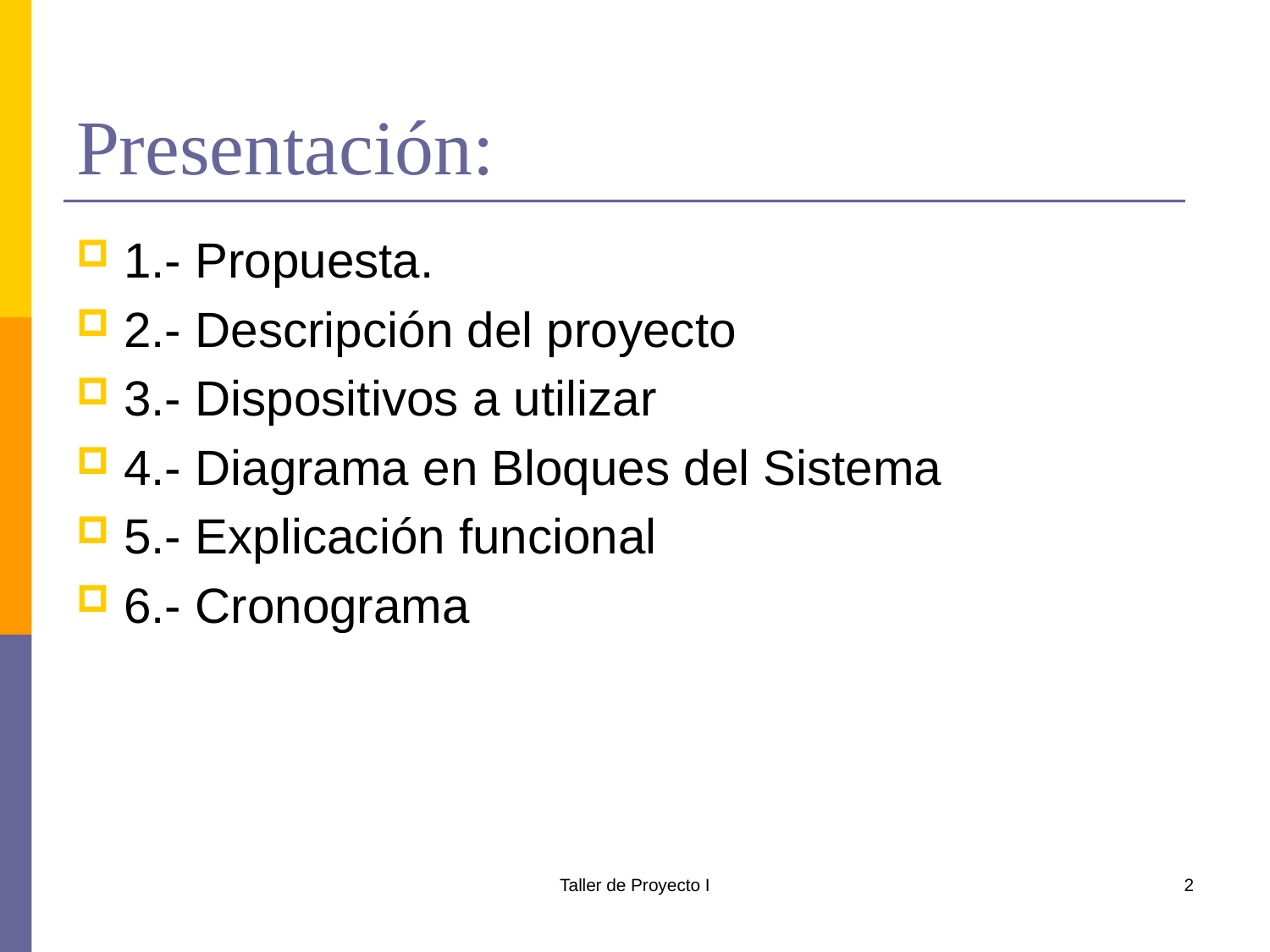

# Presentación:
1.- Propuesta.
2.- Descripción del proyecto
3.- Dispositivos a utilizar
4.- Diagrama en Bloques del Sistema
5.- Explicación funcional
6.- Cronograma
Taller de Proyecto I
2